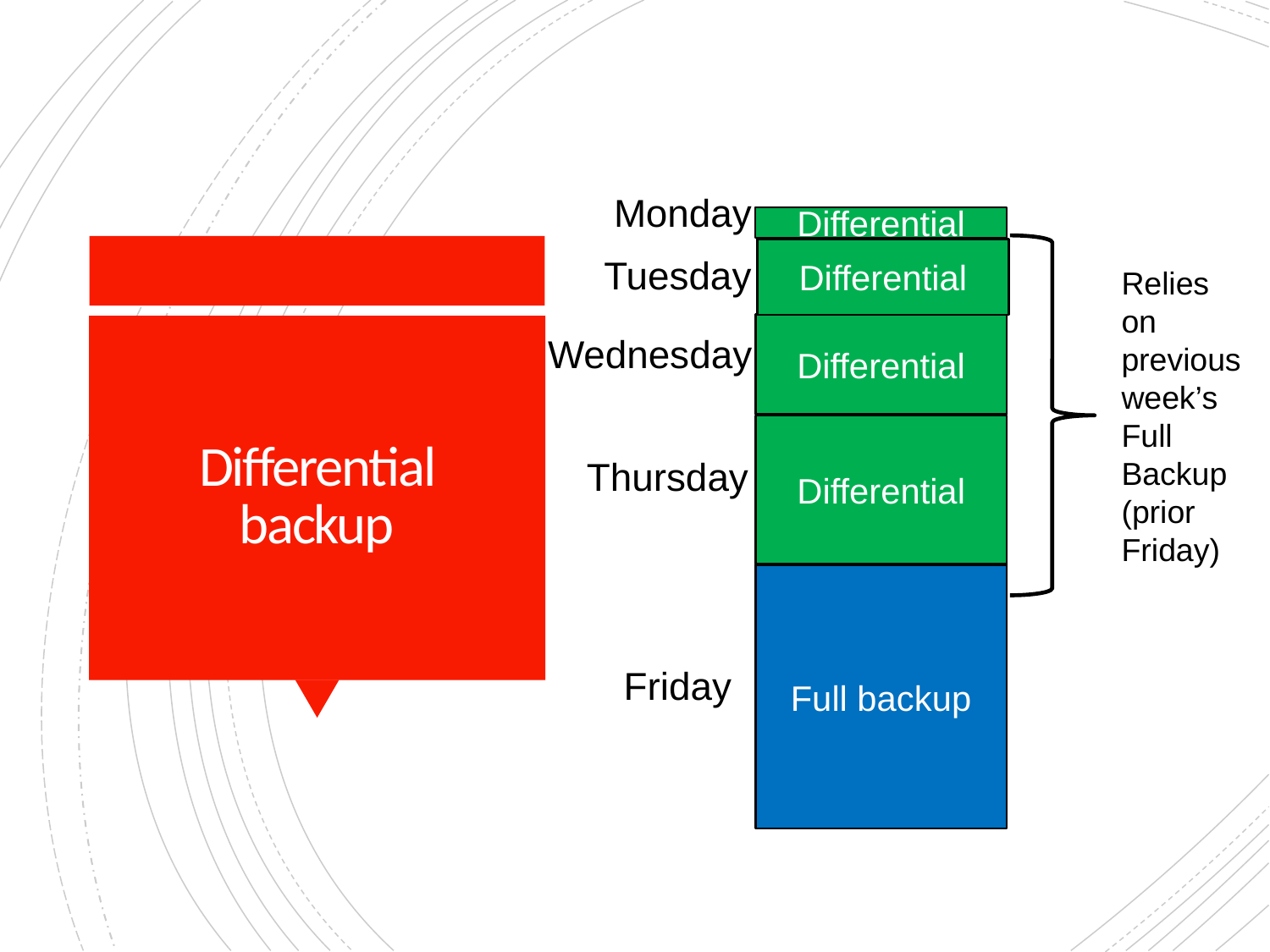

Monday
Differential

Differential
Tuesday
Relies on previous week’s
Full Backup (prior Friday)
Differential
Wednesday
# Differential backup
Differential
Thursday
Full backup
Friday